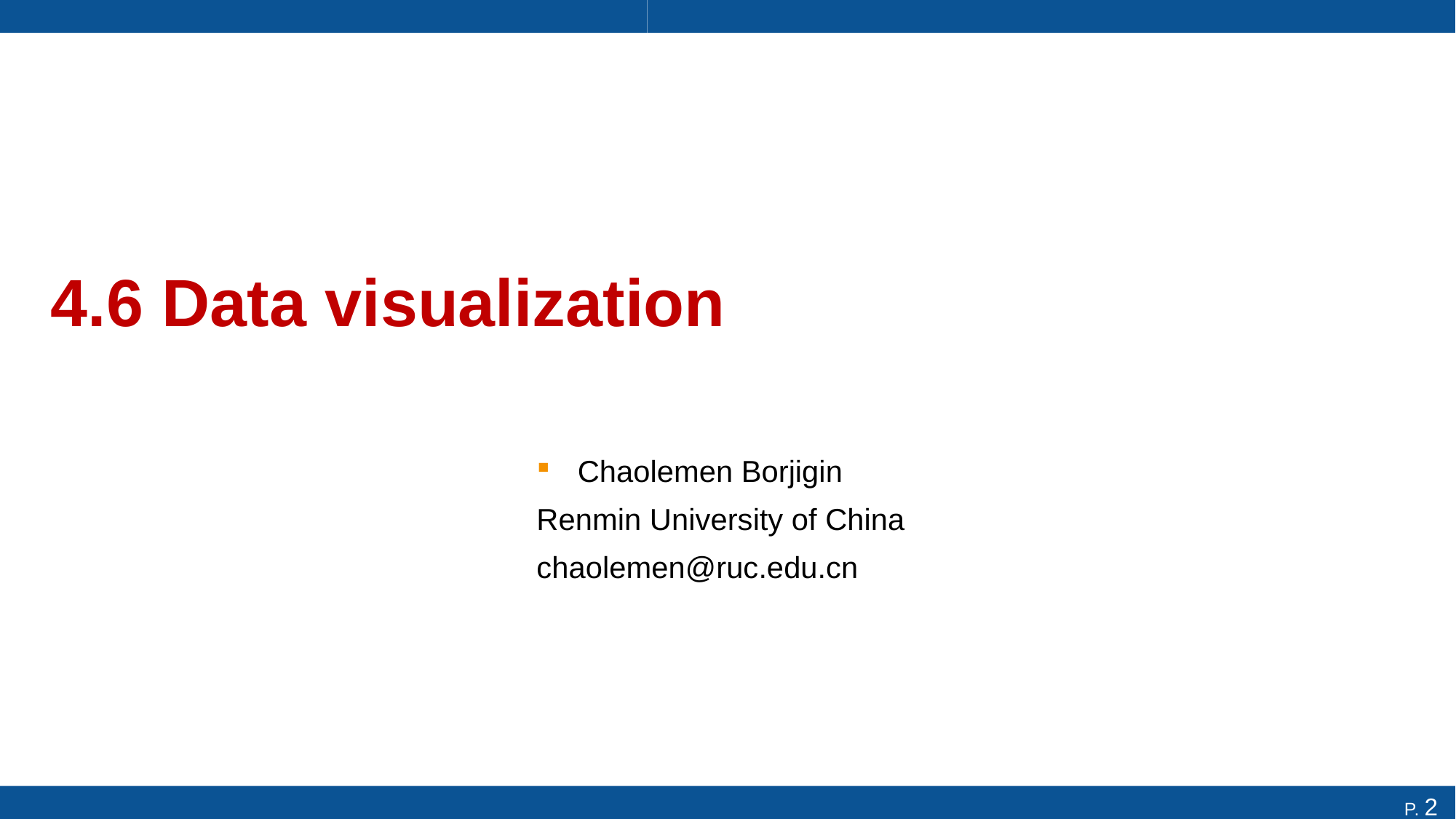

# 4.6 Data visualization
Chaolemen Borjigin
Renmin University of China
chaolemen@ruc.edu.cn